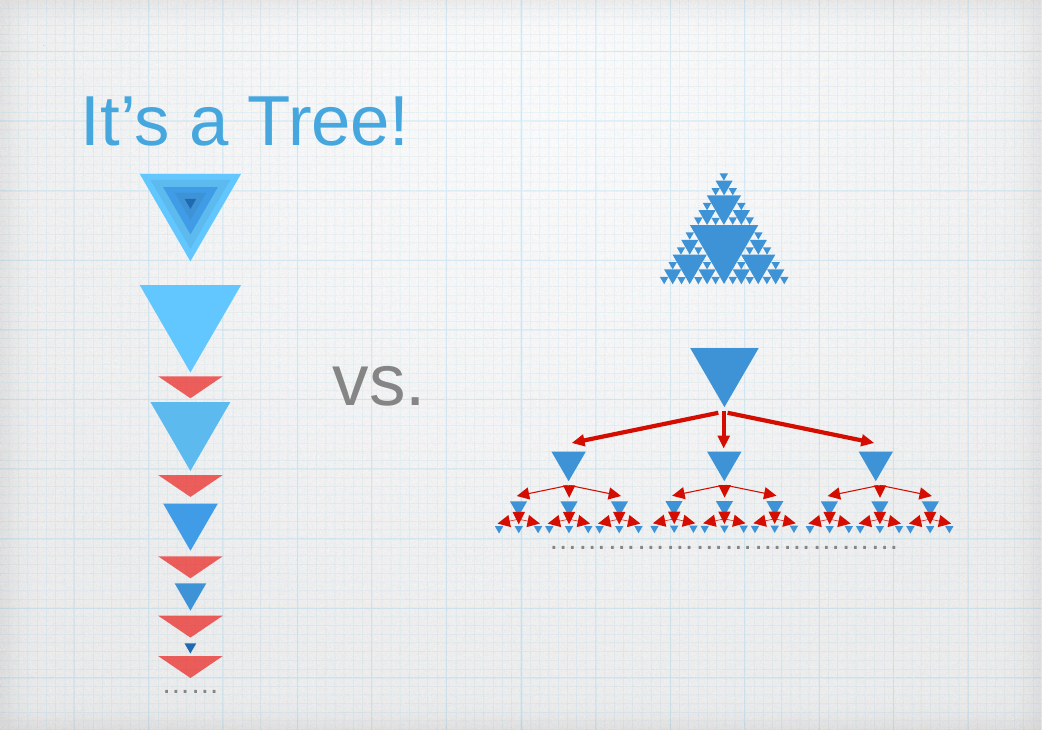

# It’s a Tree!

……
vs.

………………………………